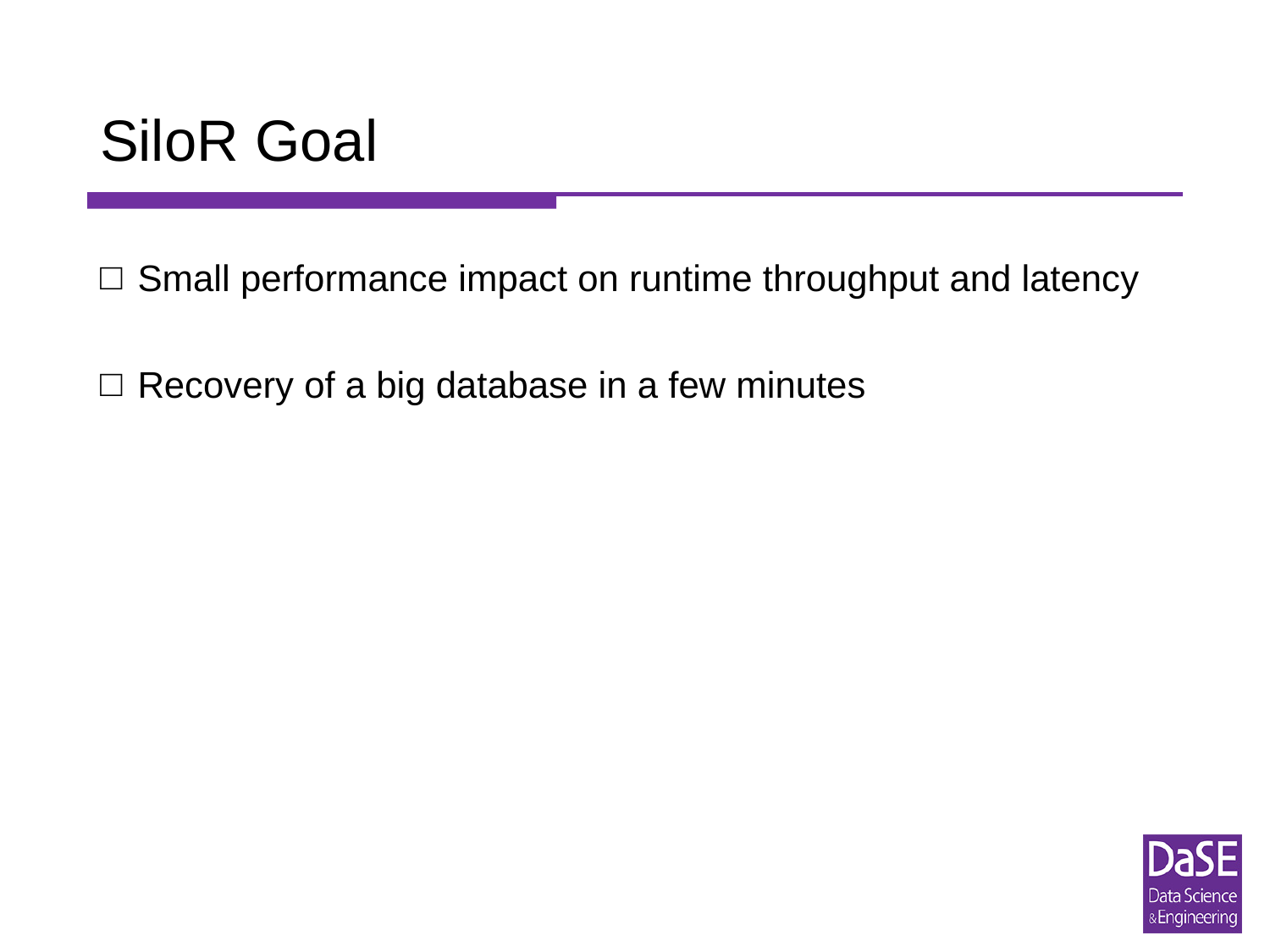

# SiloR Goal
Small performance impact on runtime throughput and latency

Recovery of a big database in a few minutes